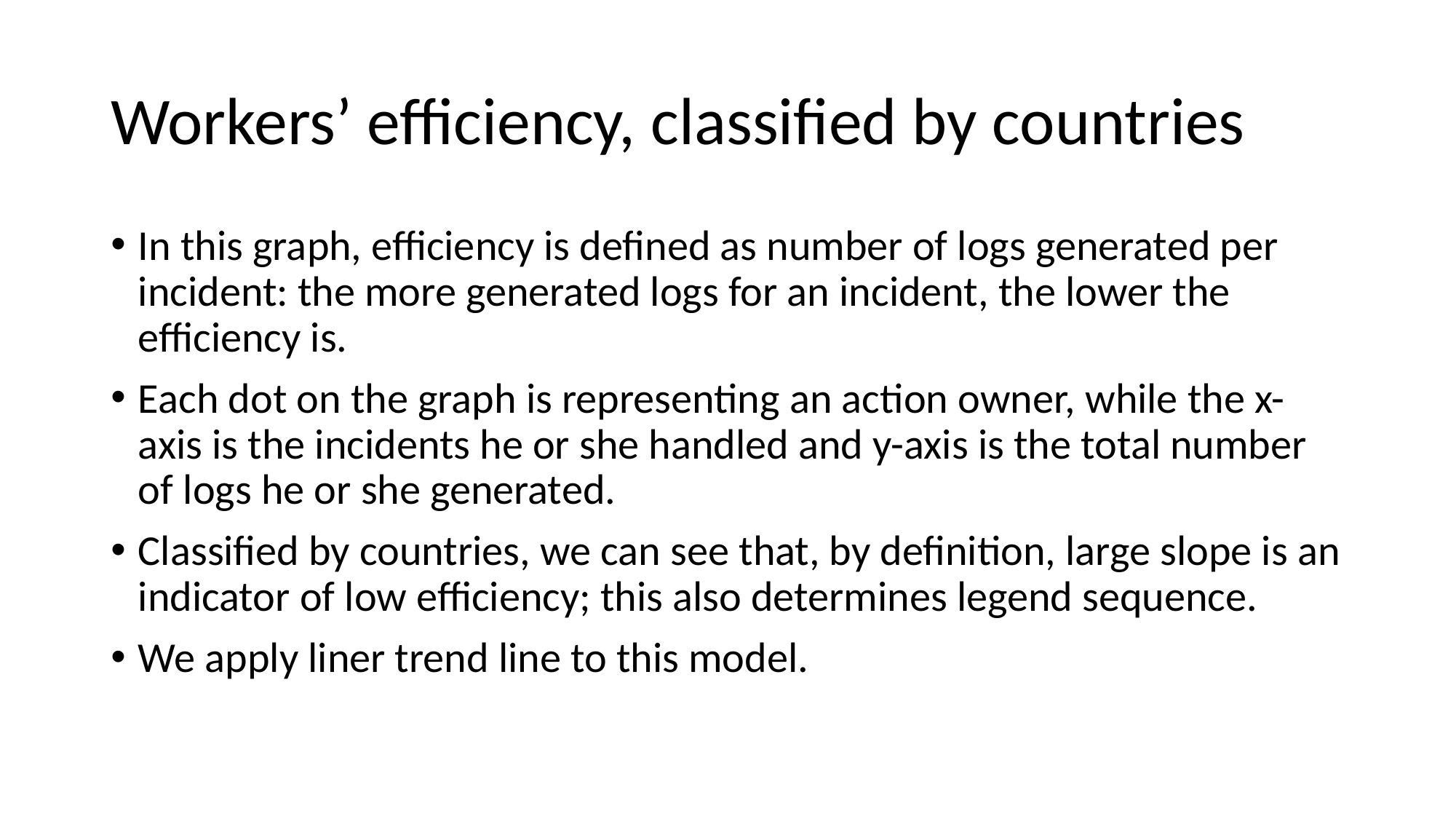

# Workers’ efficiency, classified by countries
In this graph, efficiency is defined as number of logs generated per incident: the more generated logs for an incident, the lower the efficiency is.
Each dot on the graph is representing an action owner, while the x-axis is the incidents he or she handled and y-axis is the total number of logs he or she generated.
Classified by countries, we can see that, by definition, large slope is an indicator of low efficiency; this also determines legend sequence.
We apply liner trend line to this model.